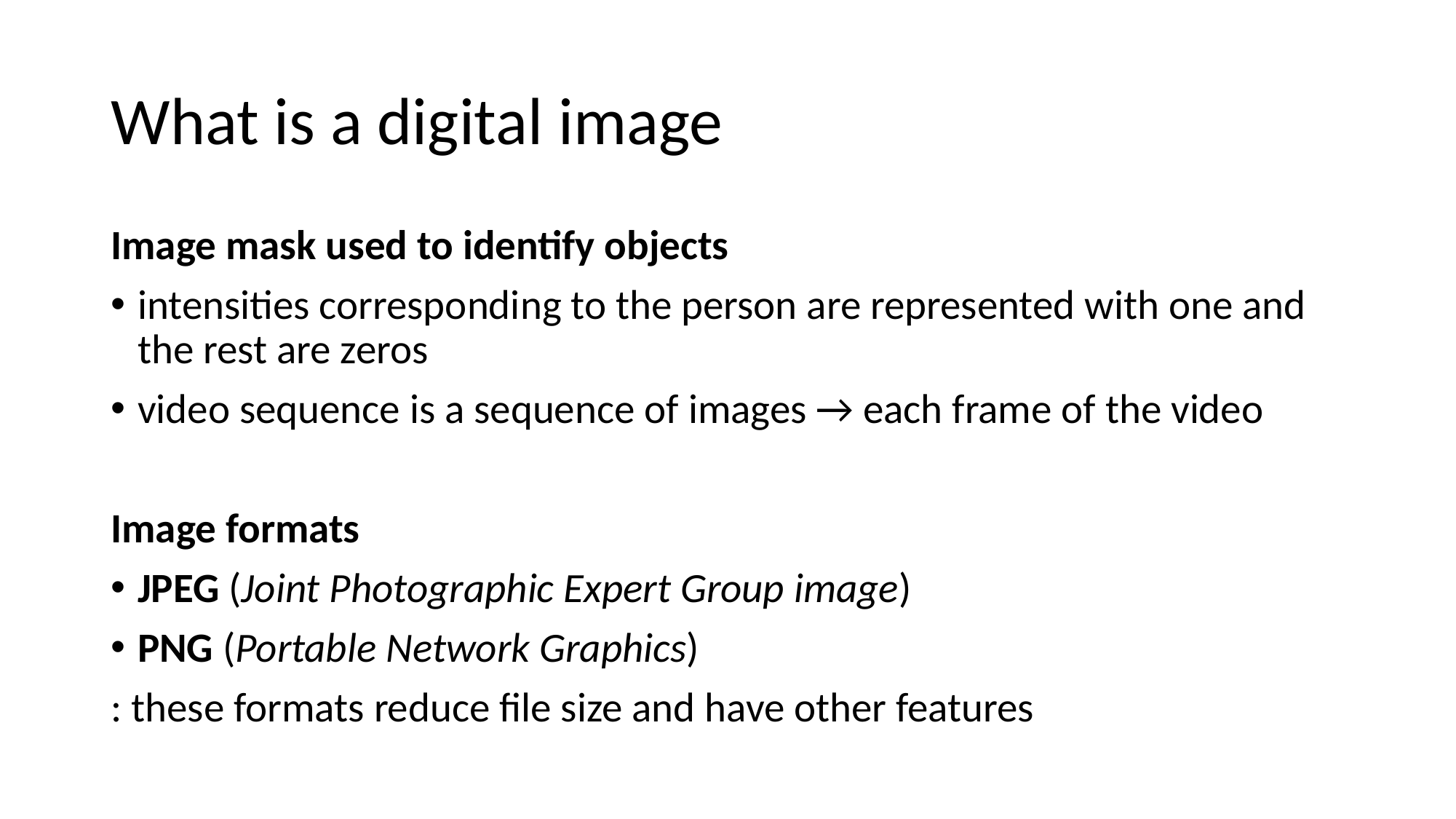

# What is a digital image
Image mask used to identify objects
intensities corresponding to the person are represented with one and the rest are zeros
video sequence is a sequence of images → each frame of the video

Image formats
JPEG (Joint Photographic Expert Group image)
PNG (Portable Network Graphics)
: these formats reduce file size and have other features